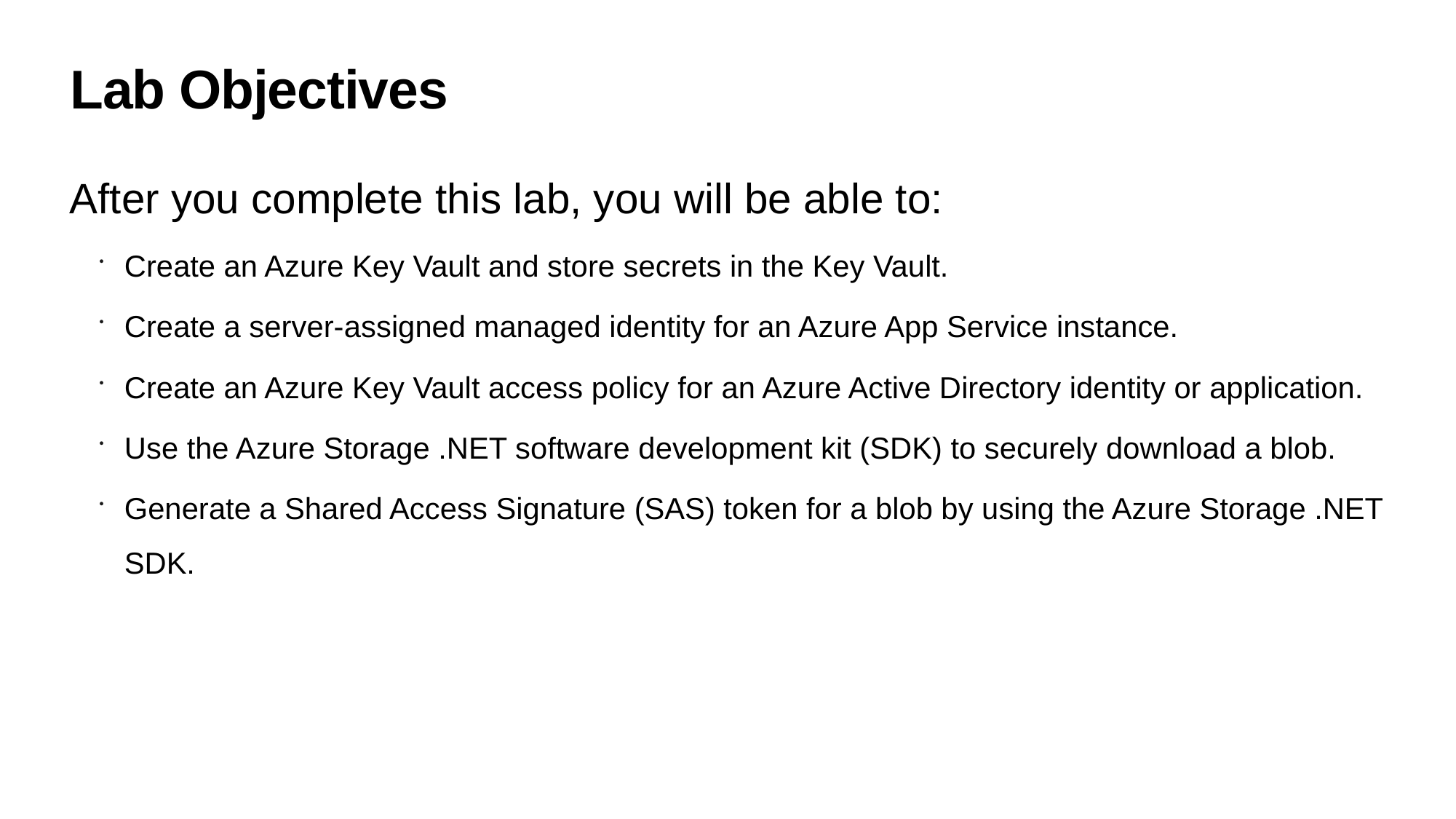

# Lab Objectives
After you complete this lab, you will be able to:
Create an Azure Key Vault and store secrets in the Key Vault.
Create a server-assigned managed identity for an Azure App Service instance.
Create an Azure Key Vault access policy for an Azure Active Directory identity or application.
Use the Azure Storage .NET software development kit (SDK) to securely download a blob.
Generate a Shared Access Signature (SAS) token for a blob by using the Azure Storage .NET SDK.